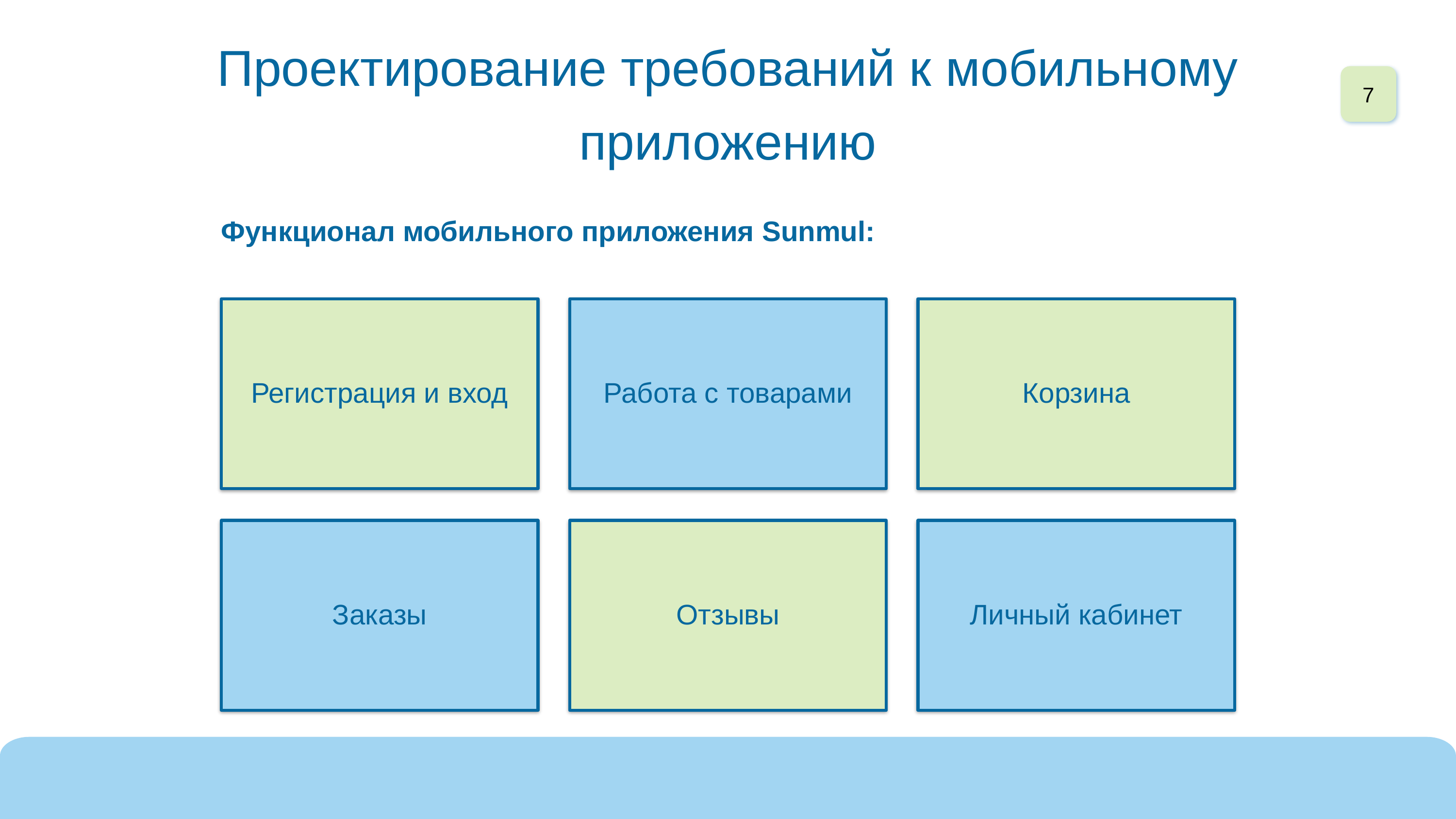

Проектирование требований к мобильному приложению

7
Функционал мобильного приложения Sunmul:
Регистрация и вход
Работа с товарами
Корзина
Заказы
Отзывы
Личный кабинет